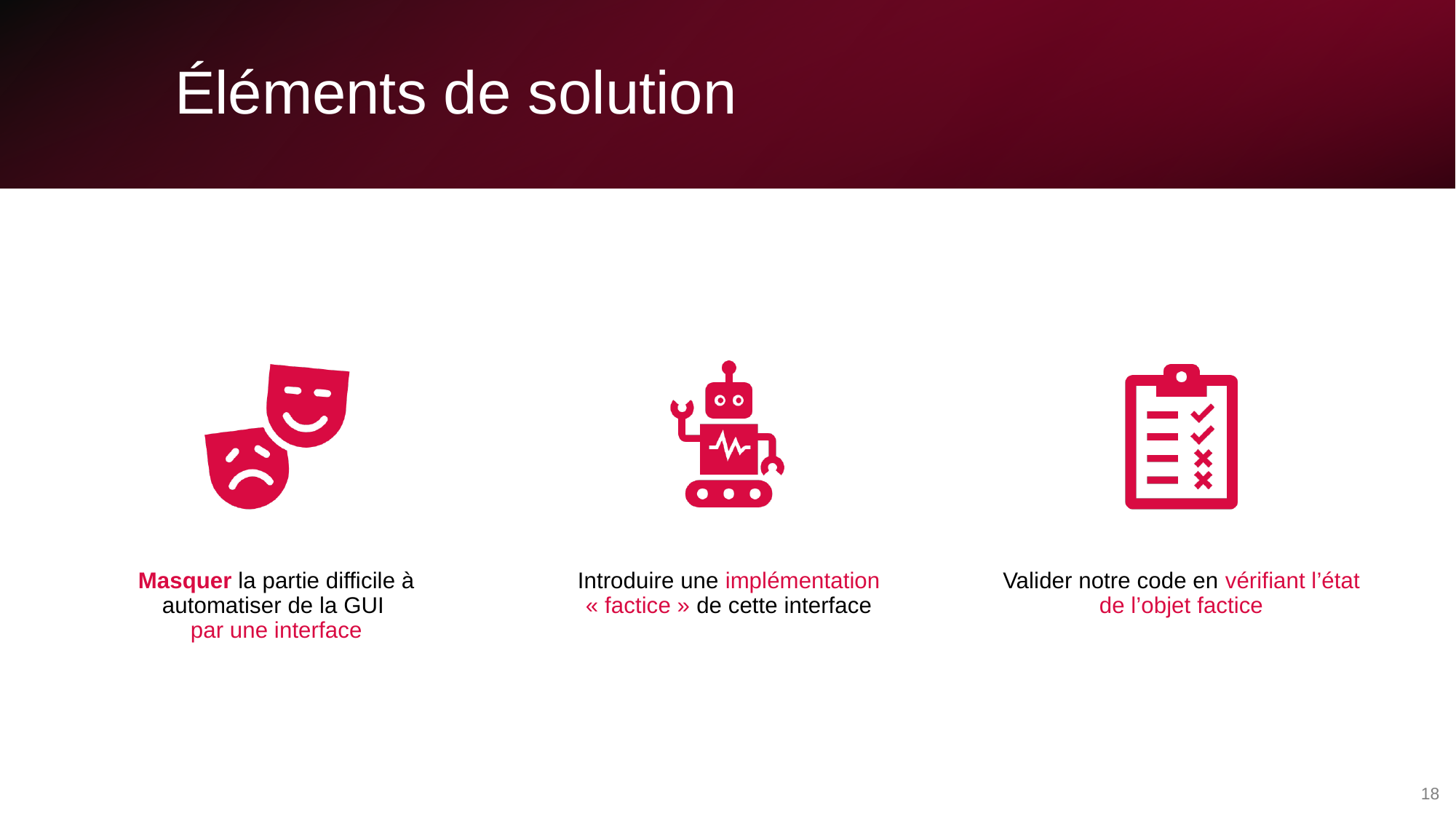

# Éléments de solution
Masquer la partie difficile à automatiser de la GUI
par une interface
Introduire une implémentation « factice » de cette interface
Valider notre code en vérifiant l’état de l’objet factice
18